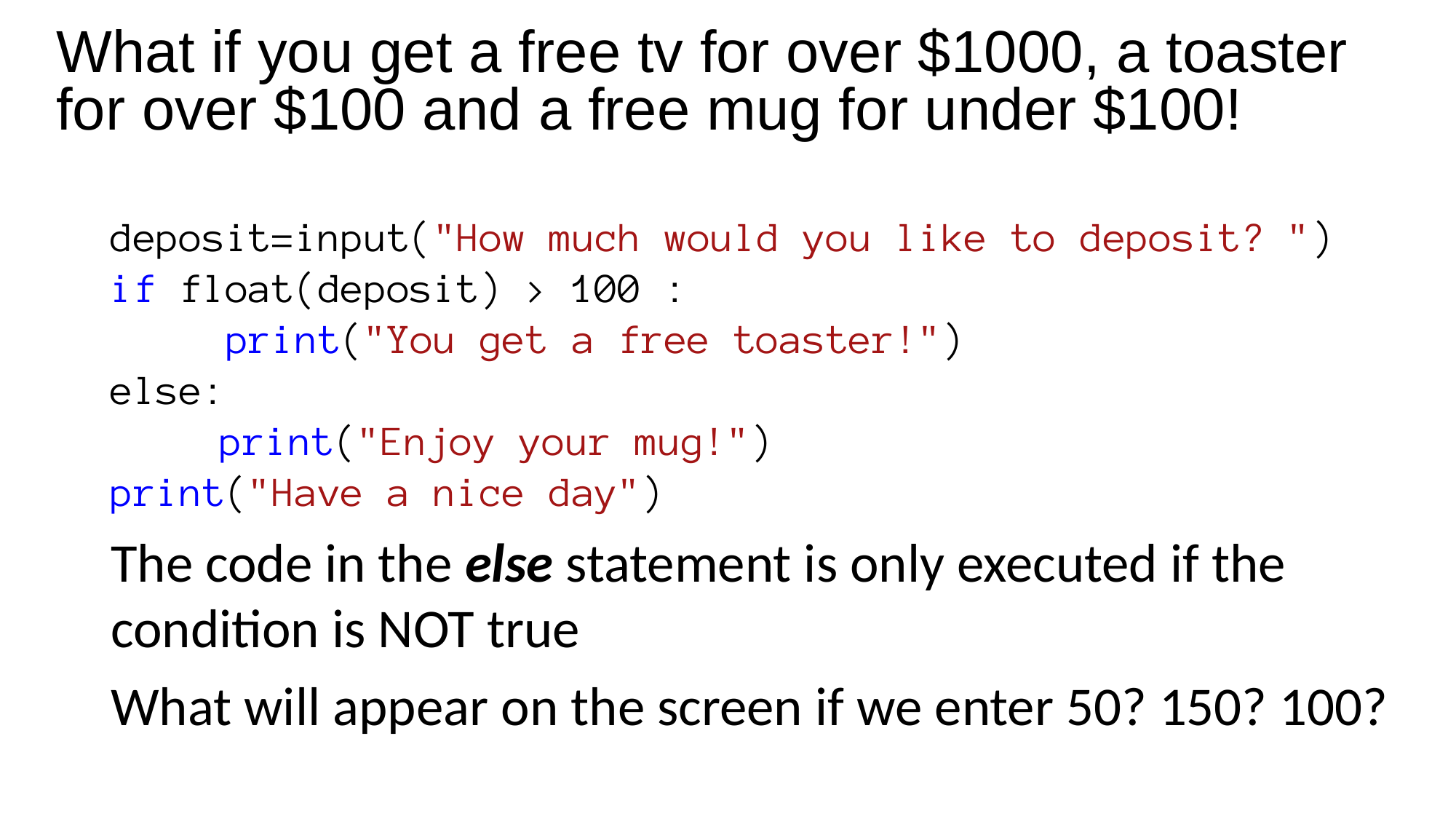

# What if you get a free tv for over $1000, a toaster for over $100 and a free mug for under $100!
deposit=input("How much would you like to deposit? ")
if float(deposit) > 100 :
     print("You get a free toaster!")
else:
	print("Enjoy your mug!")
print("Have a nice day")

The code in the else statement is only executed if the condition is NOT true
What will appear on the screen if we enter 50? 150? 100?